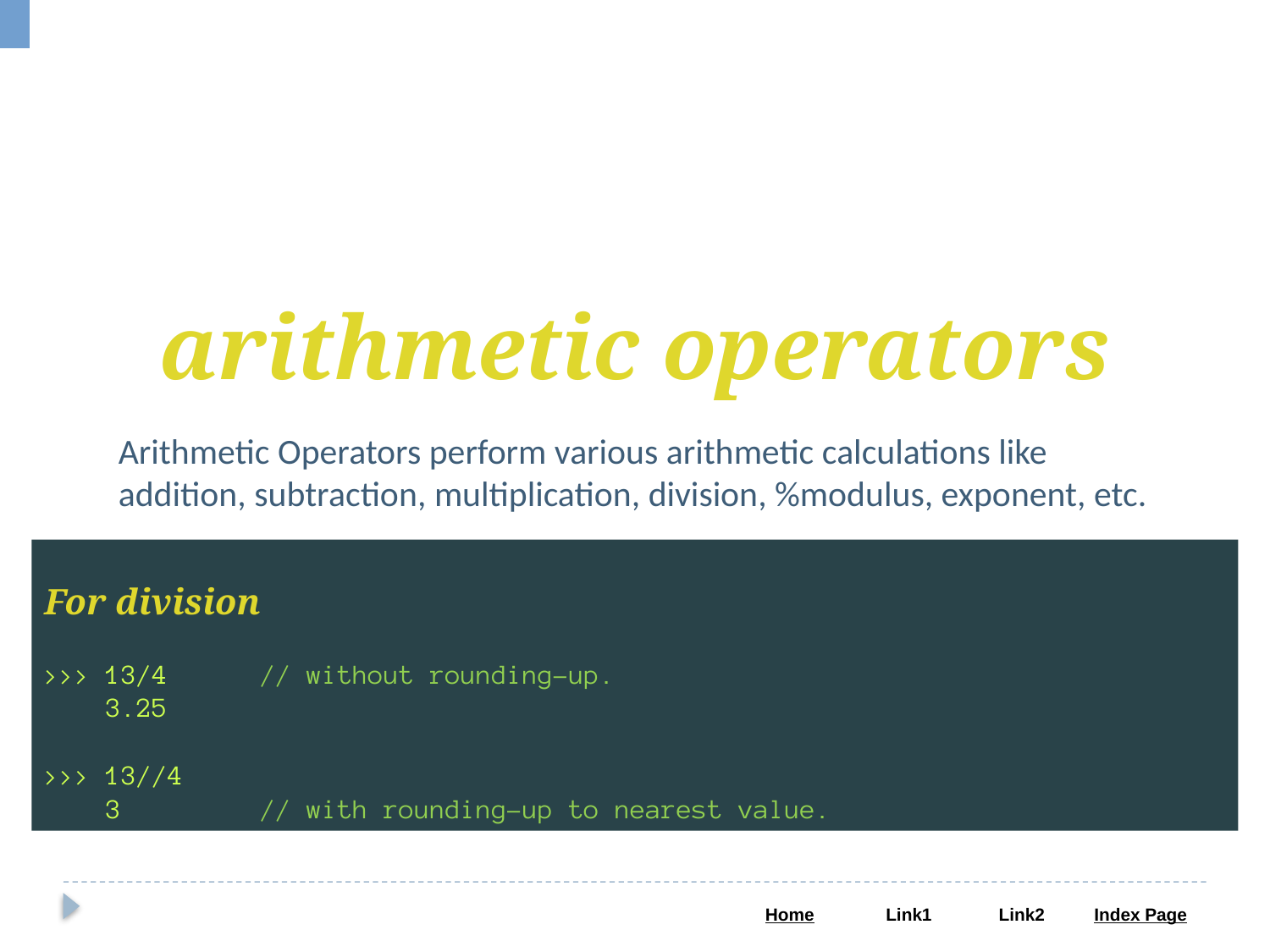

arithmetic operators
Arithmetic Operators perform various arithmetic calculations like addition, subtraction, multiplication, division, %modulus, exponent, etc.

For division

>>> 13/4      // without rounding-up.
    3.25

>>> 13//4
    3         // with rounding-up to nearest value.